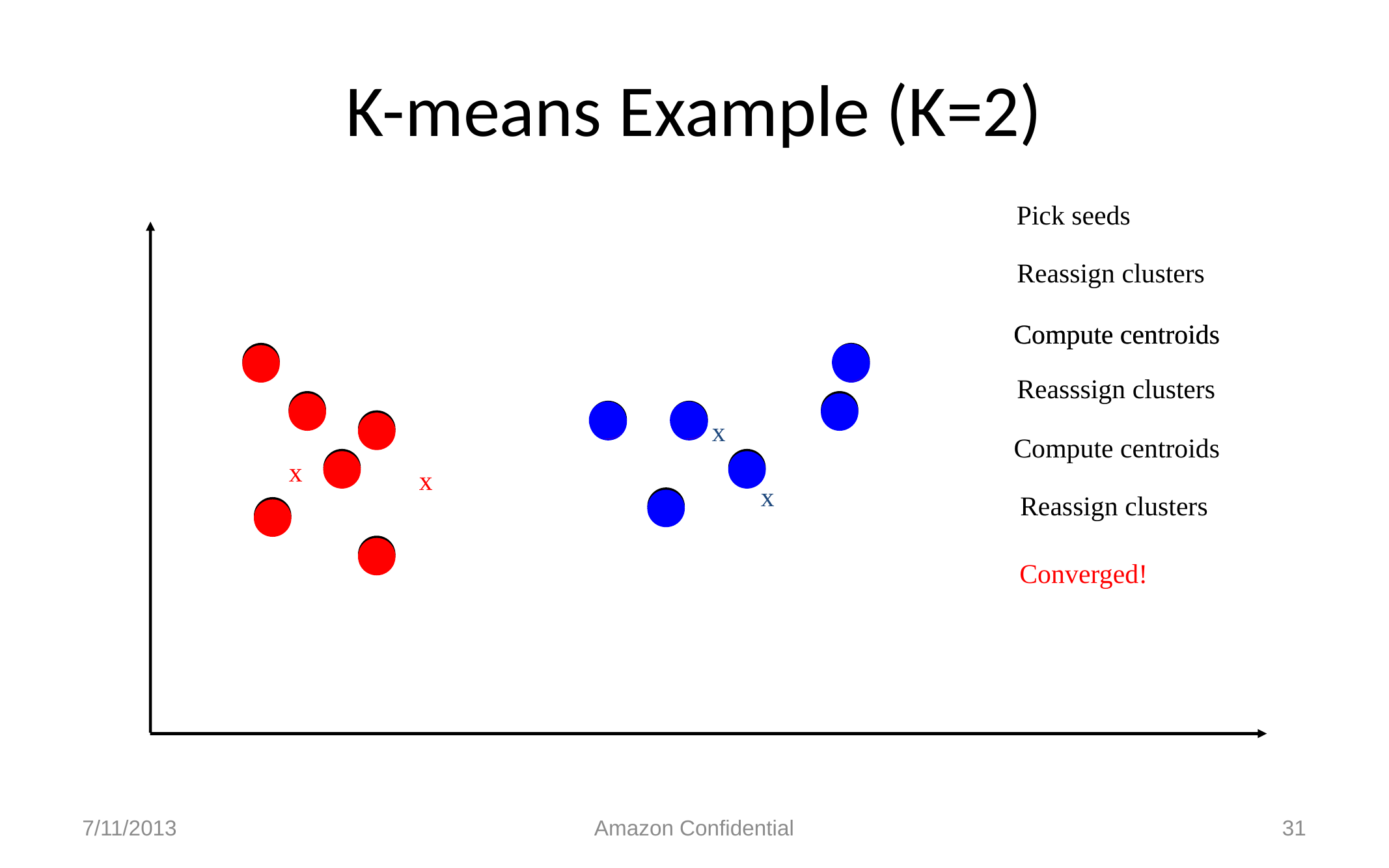

# K-means Example (K=2)
Pick seeds

Reassign clusters

Compute centroids
x
Compute centroids
x
Compute centroids
x
x

Reasssign clusters

Reassign clusters
x
Converged!
7/11/2013
Amazon Confidential
31